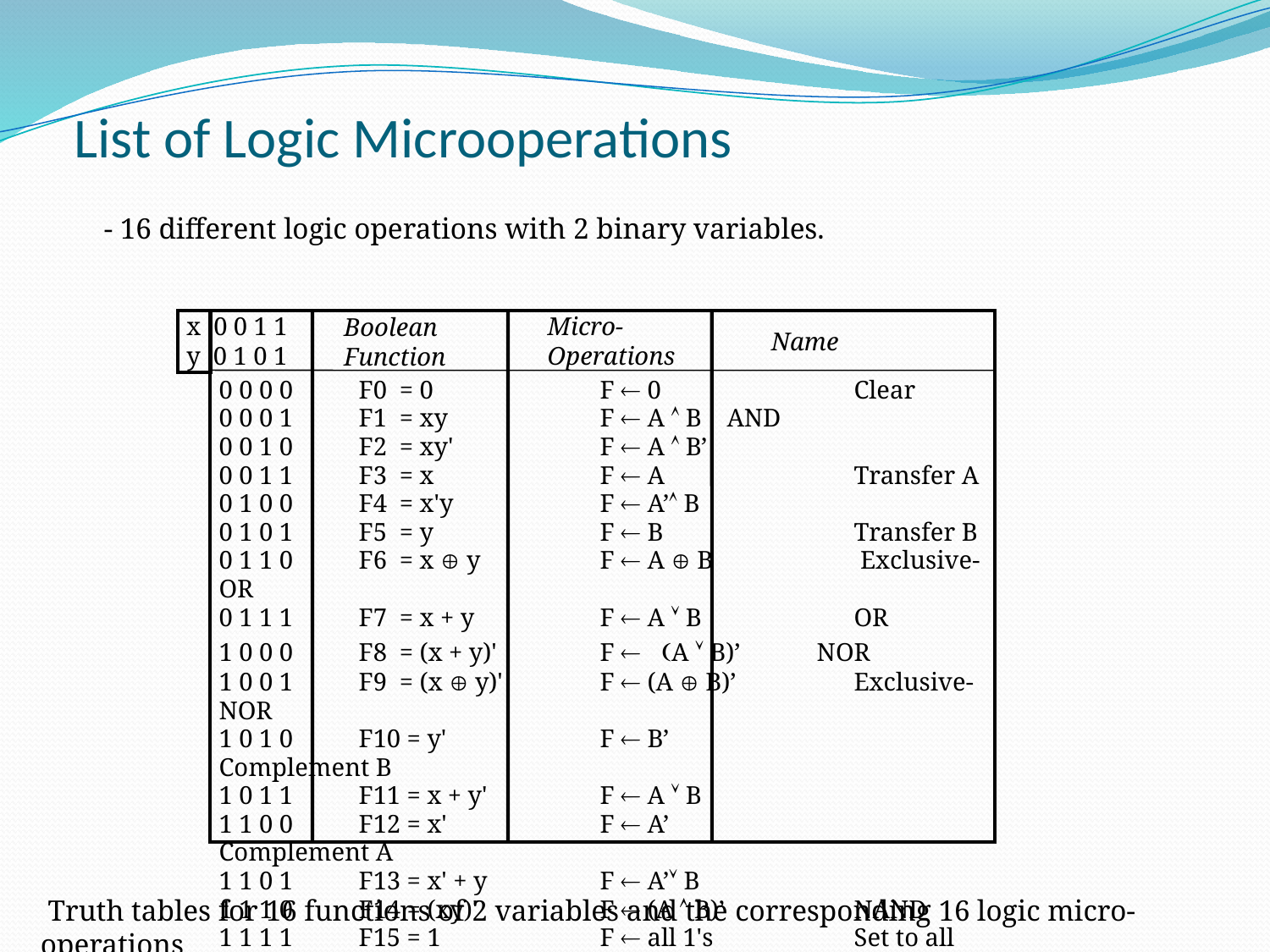

# List of Logic Microoperations

- 16 different logic operations with 2 binary variables.

x  0 0 1 1
y  0 1 0 1
Micro-
Operations
Boolean
Function

Name
0 0 0 0	  F0  = 0	          	F ← 0	                	Clear
0 0 0 1	  F1  = xy             	F ← A ∧ B	AND
0 0 1 0	  F2  = xy'           	F ← A ∧ B’
0 0 1 1	  F3  = x	             	F ← A	            	Transfer A
0 1 0 0	  F4  = x'y            	F ← A’∧ B
0 1 0 1	  F5  = y	             	F ← B	            	Transfer B
0 1 1 0	  F6  = x ⊕ y         	F ← A ⊕ B        	 Exclusive-OR
0 1 1 1	  F7  = x + y         	F ← A ∨ B                	OR
1 0 0 0	  F8  = (x + y)'      	F ←  (A ∨ B)’            NOR
1 0 0 1	  F9  = (x ⊕ y)'      	F ← (A ⊕ B)’    	Exclusive-NOR
1 0 1 0	  F10 = y'              	F ← B’             	Complement B
1 0 1 1	  F11 = x + y'        	F ← A ∨ B
1 1 0 0	  F12 = x'	              	F ← A’             	Complement A
1 1 0 1	  F13 = x' + y        	F ← A’∨ B
1 1 1 0	  F14 = (xy)'          	F ← (A ∧ B)’         	NAND
1 1 1 1	  F15 = 1               	F ← all 1's          	Set to all 1's

 Truth tables for 16 functions of 2 variables and the corresponding 16 logic micro-operations